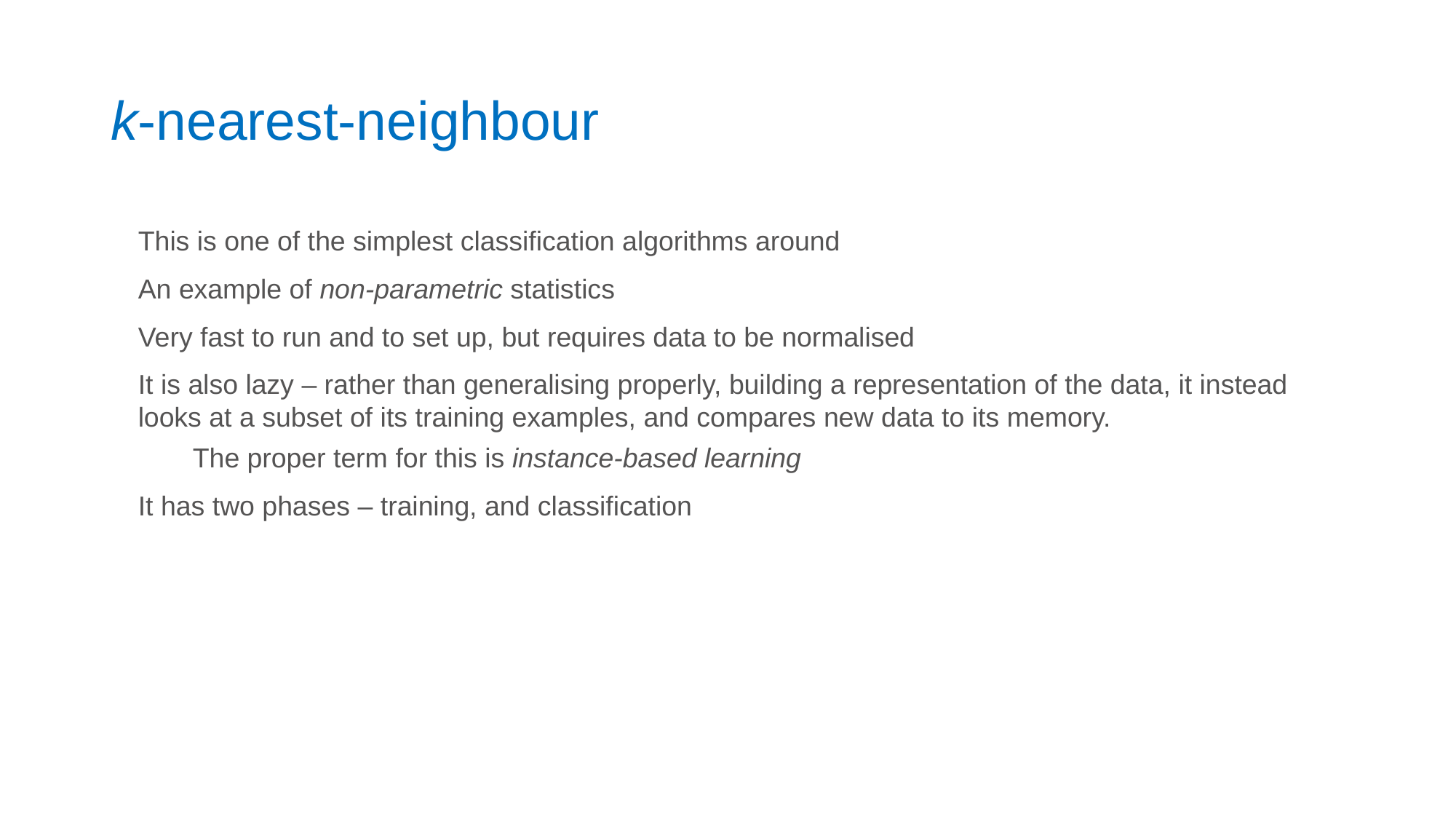

k-nearest-neighbour
This is one of the simplest classification algorithms around
An example of non-parametric statistics
Very fast to run and to set up, but requires data to be normalised
It is also lazy – rather than generalising properly, building a representation of the data, it instead looks at a subset of its training examples, and compares new data to its memory.
The proper term for this is instance-based learning
It has two phases – training, and classification